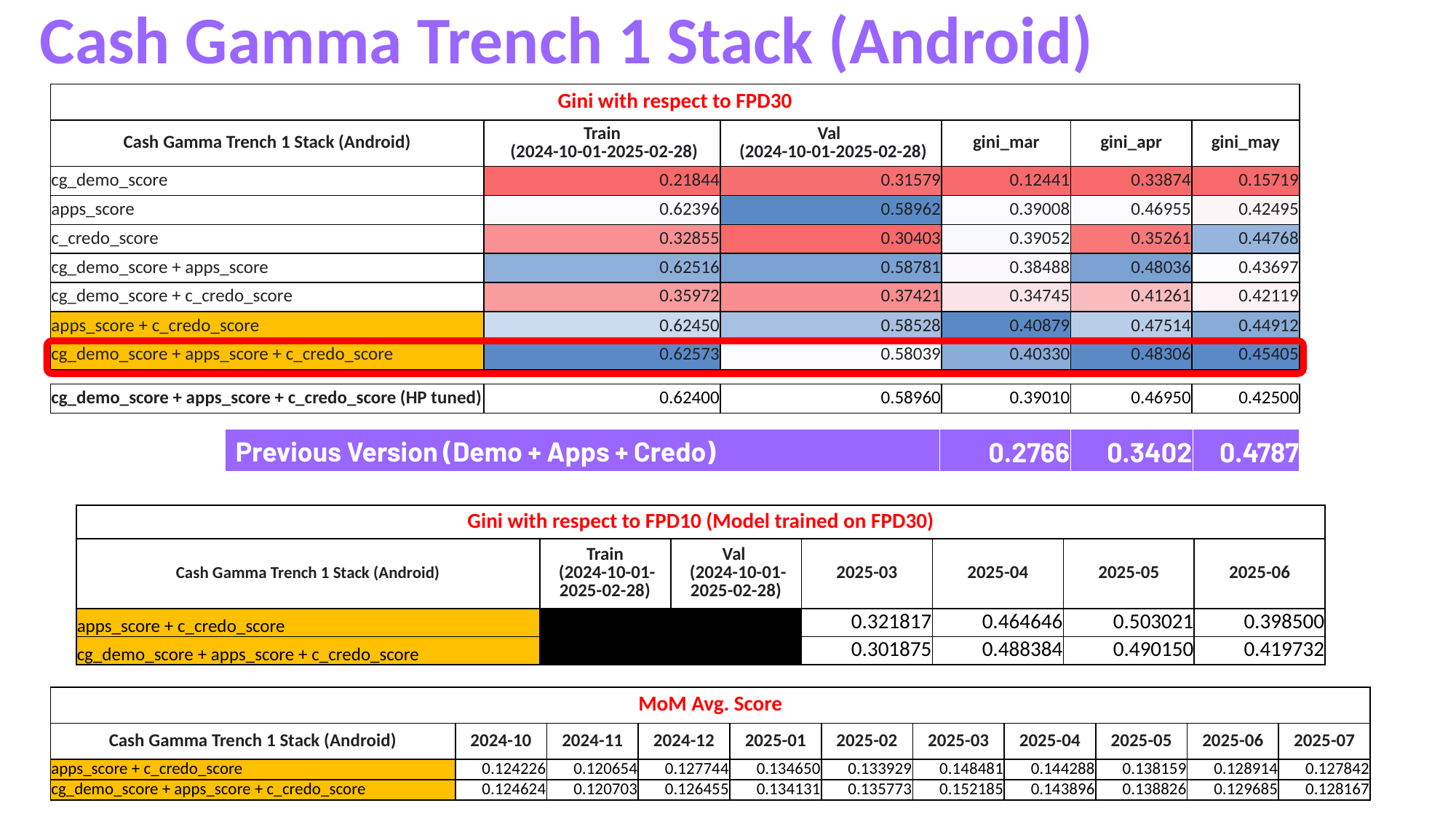

# Cash Gamma Trench 1 Stack (Android)
| Gini with respect to FPD30 |  |  |  |  |  |
| --- | --- | --- | --- | --- | --- |
| Cash Gamma Trench 1 Stack (Android) | Train (2024-10-01-2025-02-28) | Val (2024-10-01-2025-02-28) | gini\_mar | gini\_apr | gini\_may |
| cg\_demo\_score | 0.21844 | 0.31579 | 0.12441 | 0.33874 | 0.15719 |
| apps\_score | 0.62396 | 0.58962 | 0.39008 | 0.46955 | 0.42495 |
| c\_credo\_score | 0.32855 | 0.30403 | 0.39052 | 0.35261 | 0.44768 |
| cg\_demo\_score + apps\_score | 0.62516 | 0.58781 | 0.38488 | 0.48036 | 0.43697 |
| cg\_demo\_score + c\_credo\_score | 0.35972 | 0.37421 | 0.34745 | 0.41261 | 0.42119 |
| apps\_score + c\_credo\_score | 0.62450 | 0.58528 | 0.40879 | 0.47514 | 0.44912 |
| cg\_demo\_score + apps\_score + c\_credo\_score | 0.62573 | 0.58039 | 0.40330 | 0.48306 | 0.45405 |

| cg\_demo\_score + apps\_score + c\_credo\_score (HP tuned) | 0.62400 | 0.58960 | 0.39010 | 0.46950 | 0.42500 |
| --- | --- | --- | --- | --- | --- |
| Previous Version (Demo + Apps + Credo) | 0.2766 | 0.3402 | 0.4787 |
| --- | --- | --- | --- |
| Gini with respect to FPD10 (Model trained on FPD30) |  |  |  |  |  |  |
| --- | --- | --- | --- | --- | --- | --- |
| Cash Gamma Trench 1 Stack (Android) | Train (2024-10-01-2025-02-28) | Val (2024-10-01-2025-02-28) | 2025-03 | 2025-04 | 2025-05 | 2025-06 |
| apps\_score + c\_credo\_score |  |  | 0.321817 | 0.464646 | 0.503021 | 0.398500 |
| cg\_demo\_score + apps\_score + c\_credo\_score |  |  | 0.301875 | 0.488384 | 0.490150 | 0.419732 |
| MoM Avg. Score |  |  |  |  |  |  |  |  |  |  |
| --- | --- | --- | --- | --- | --- | --- | --- | --- | --- | --- |
| Cash Gamma Trench 1 Stack (Android) | 2024-10 | 2024-11 | 2024-12 | 2025-01 | 2025-02 | 2025-03 | 2025-04 | 2025-05 | 2025-06 | 2025-07 |
| apps\_score + c\_credo\_score | 0.124226 | 0.120654 | 0.127744 | 0.134650 | 0.133929 | 0.148481 | 0.144288 | 0.138159 | 0.128914 | 0.127842 |
| cg\_demo\_score + apps\_score + c\_credo\_score | 0.124624 | 0.120703 | 0.126455 | 0.134131 | 0.135773 | 0.152185 | 0.143896 | 0.138826 | 0.129685 | 0.128167 |